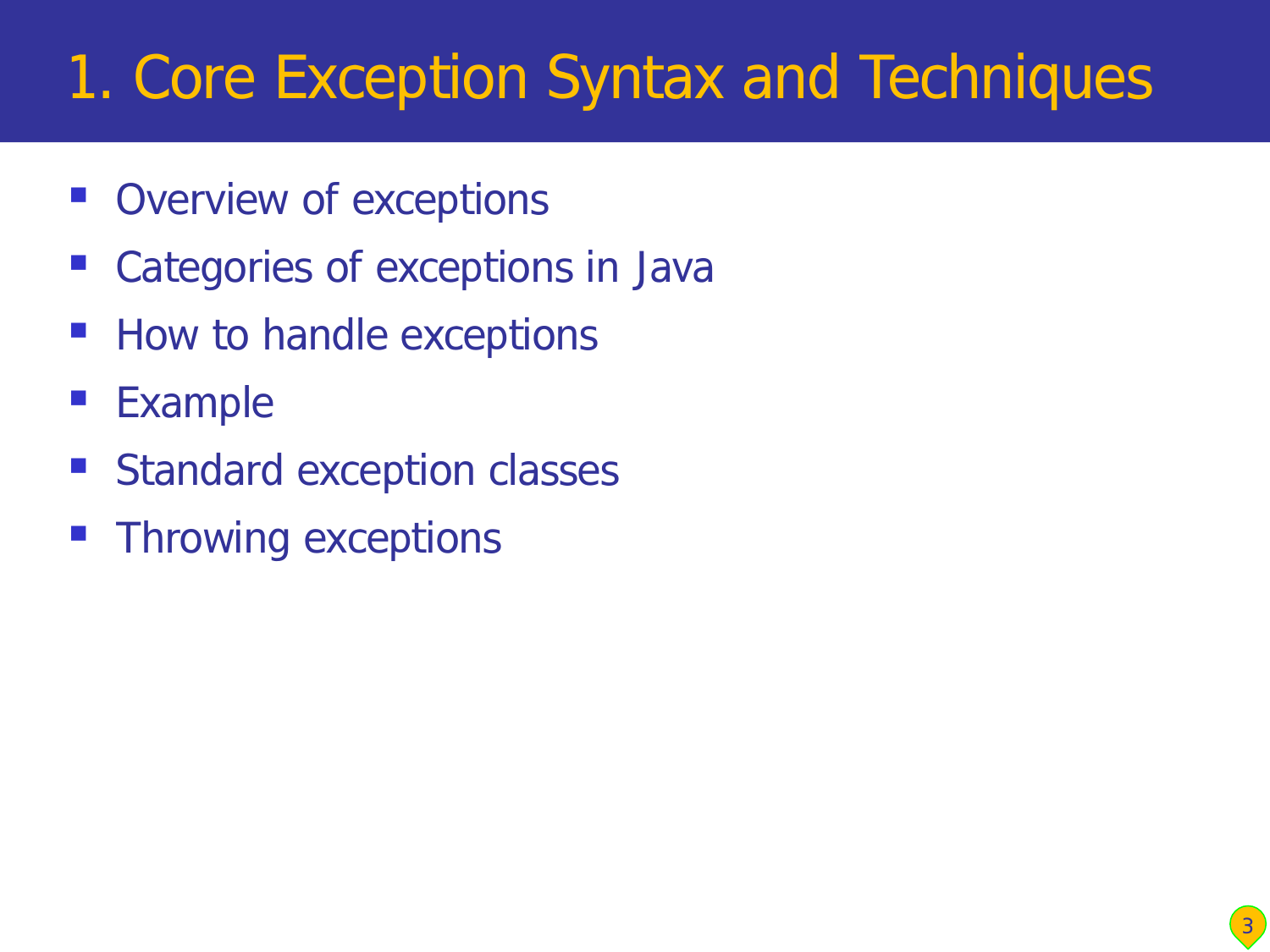

# 1. Core Exception Syntax and Techniques
Overview of exceptions
Categories of exceptions in Java
How to handle exceptions
Example
Standard exception classes
Throwing exceptions

3